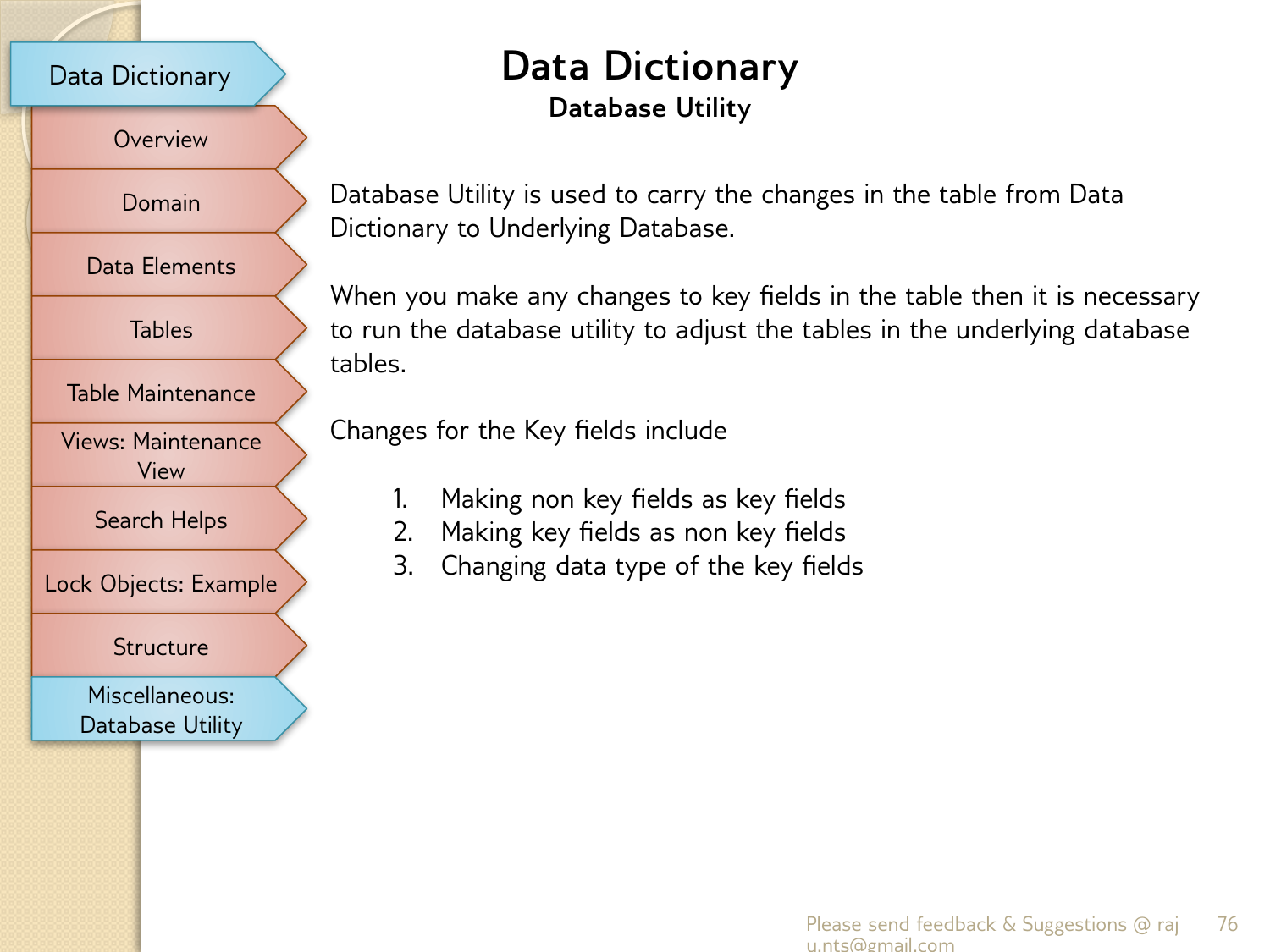

Data Dictionary
Database Utility
Data Dictionary

Overview
Domain
Database Utility is used to carry the changes in the table from Data Dictionary to Underlying Database.

When you make any changes to key fields in the table then it is necessary to run the database utility to adjust the tables in the underlying database tables.

Changes for the Key fields include

Making non key fields as key fields
Making key fields as non key fields
Changing data type of the key fields
Data Elements
Tables
Table Maintenance
Views: Maintenance View
Search Helps
Lock Objects: Example
Structure
Miscellaneous: Database Utility
Please send feedback & Suggestions @ raju.nts@gmail.com
76